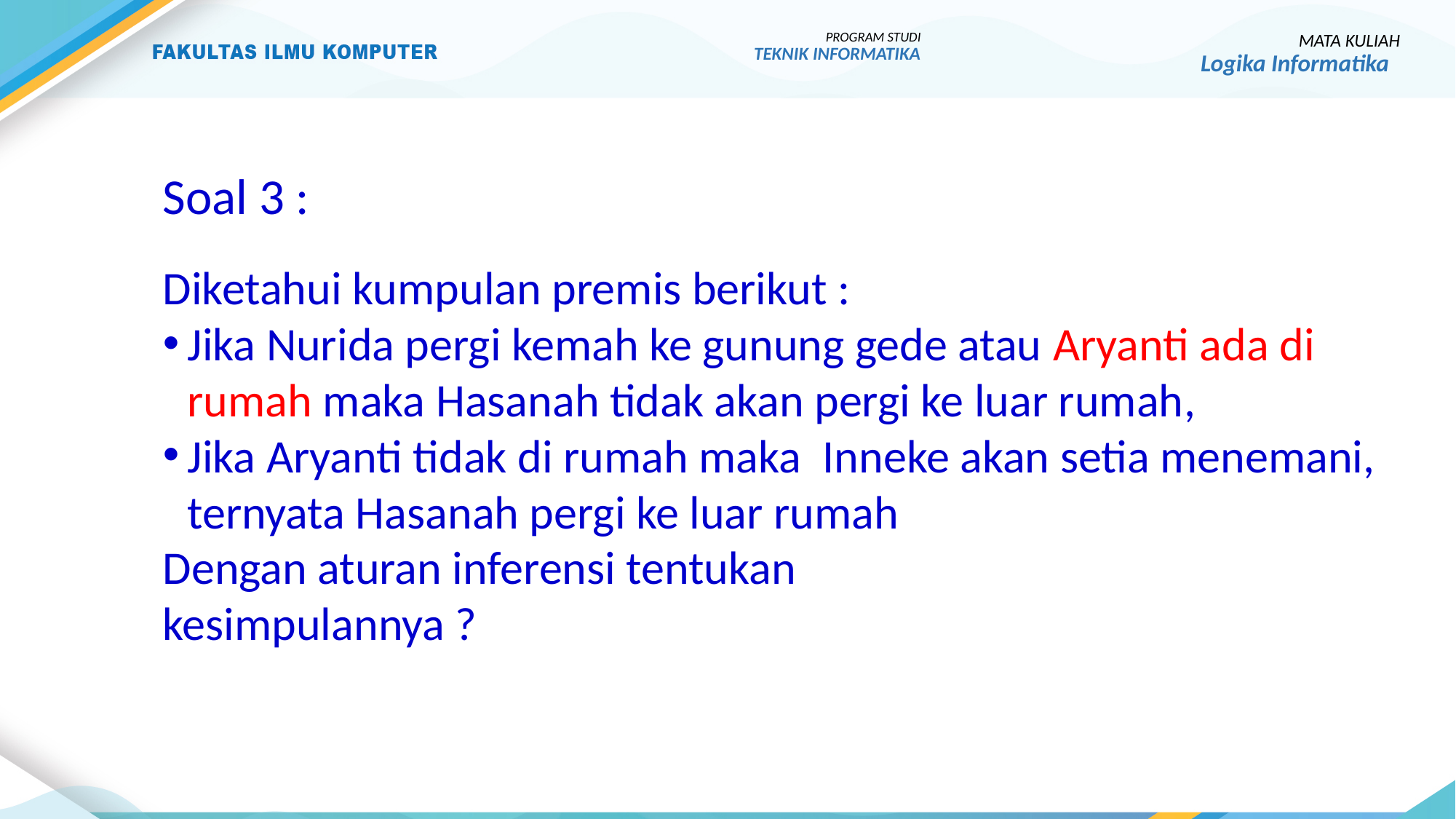

PROGRAM STUDI
TEKNIK INFORMATIKA
MATA KULIAH
Logika Informatika
Soal 3 :

Diketahui kumpulan premis berikut :
Jika Nurida pergi kemah ke gunung gede atau Aryanti ada di rumah maka Hasanah tidak akan pergi ke luar rumah,
Jika Aryanti tidak di rumah maka  Inneke akan setia menemani, ternyata Hasanah pergi ke luar rumah
Dengan aturan inferensi tentukan
kesimpulannya ?